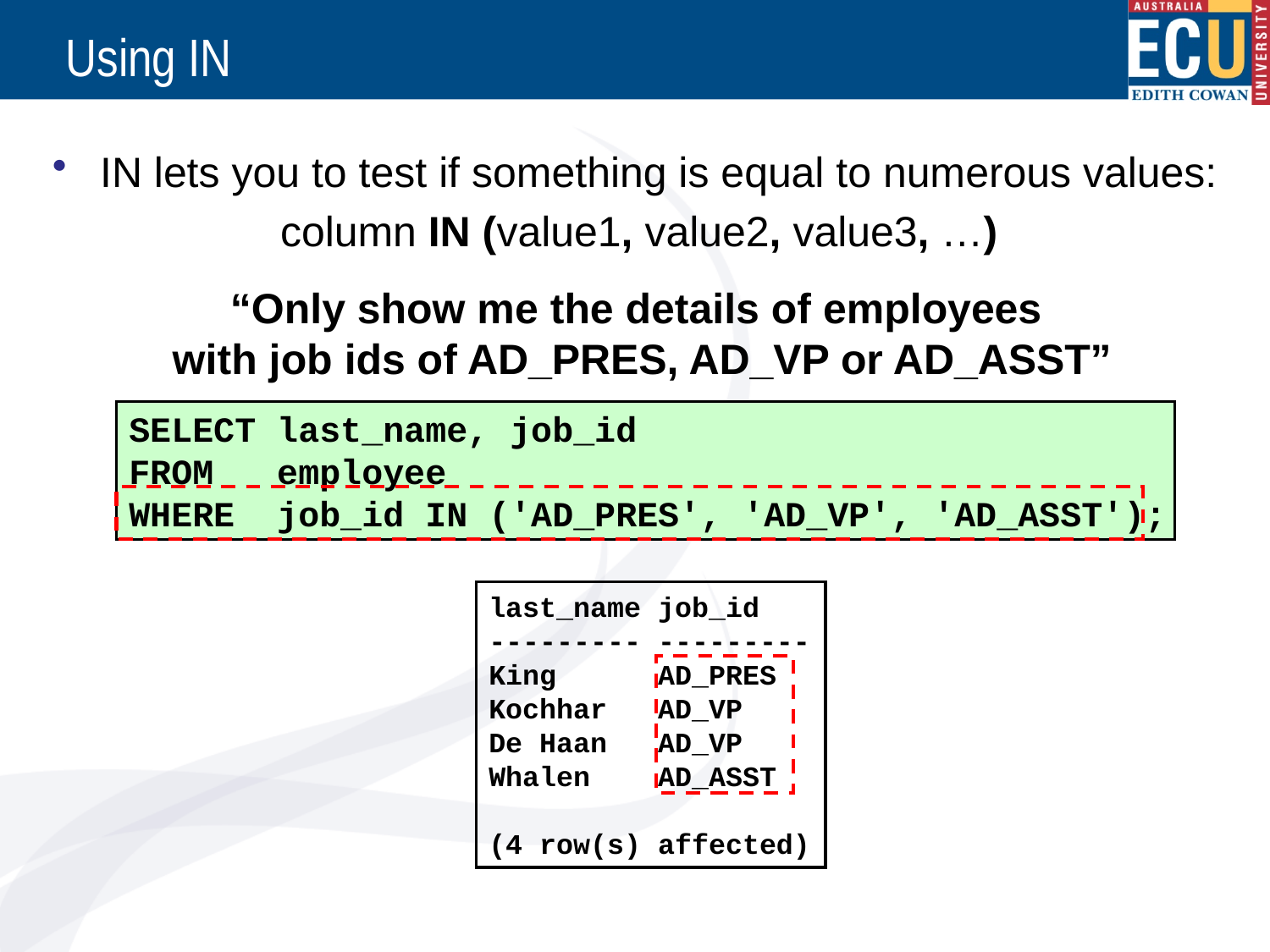

# Using IN
IN lets you to test if something is equal to numerous values:
column IN (value1, value2, value3, …)
“Only show me the details of employees
with job ids of AD_PRES, AD_VP or AD_ASST”
SELECT last_name, job_id
FROM   employee
WHERE  job_id IN ('AD_PRES', 'AD_VP', 'AD_ASST');

last_name job_id
--------- ---------
King      AD_PRES
Kochhar   AD_VP
De Haan   AD_VP
Whalen    AD_ASST

(4 row(s) affected)